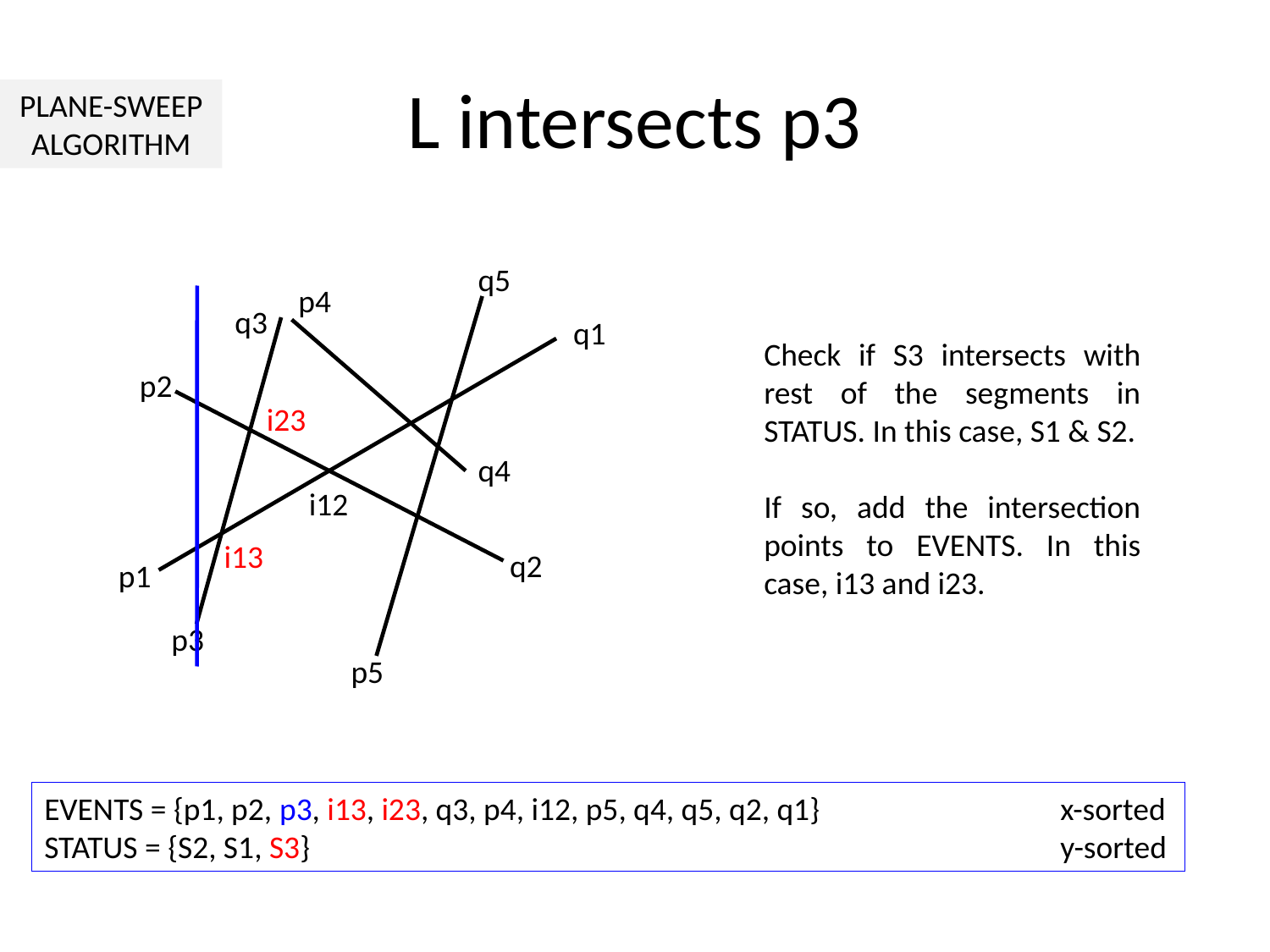

# L intersects p3
PLANE-SWEEP
ALGORITHM
q5
p4
q3
q1
Check if S3 intersects with rest of the segments in STATUS. In this case, S1 & S2.

If so, add the intersection points to EVENTS. In this case, i13 and i23.
p2
i23
q4
i12
i13
q2
p1
p3
p5
EVENTS = {p1, p2, p3, i13, i23, q3, p4, i12, p5, q4, q5, q2, q1}		x-sorted
STATUS = {S2, S1, S3}						y-sorted